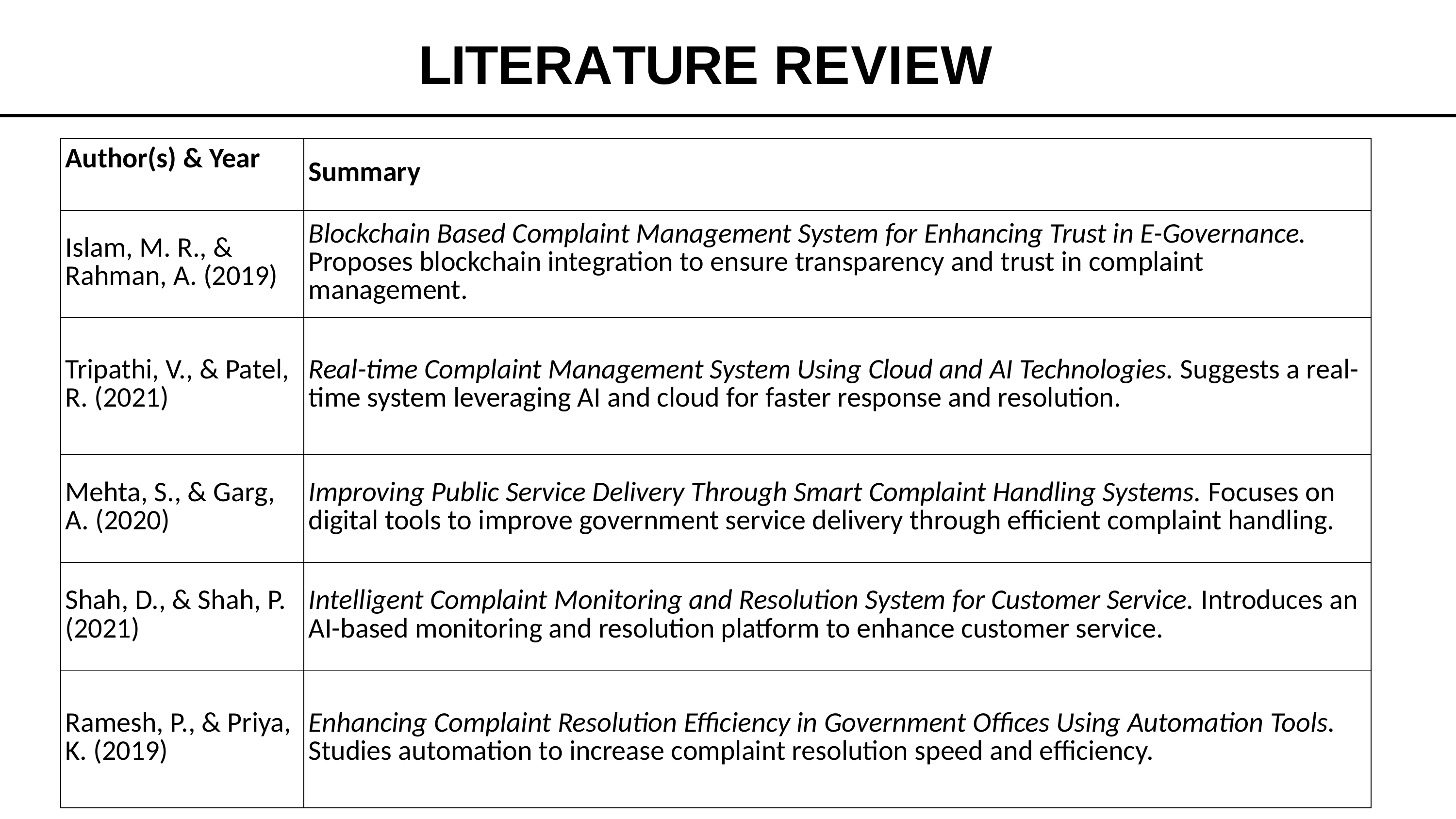

# LITERATURE REVIEW

| Author(s) & Year | Summary |
| --- | --- |
| Islam, M. R., & Rahman, A. (2019) | Blockchain Based Complaint Management System for Enhancing Trust in E-Governance. Proposes blockchain integration to ensure transparency and trust in complaint management. |
| Tripathi, V., & Patel, R. (2021) | Real-time Complaint Management System Using Cloud and AI Technologies. Suggests a real-time system leveraging AI and cloud for faster response and resolution. |
| Mehta, S., & Garg, A. (2020) | Improving Public Service Delivery Through Smart Complaint Handling Systems. Focuses on digital tools to improve government service delivery through efficient complaint handling. |
| Shah, D., & Shah, P. (2021) | Intelligent Complaint Monitoring and Resolution System for Customer Service. Introduces an AI-based monitoring and resolution platform to enhance customer service. |
| Ramesh, P., & Priya, K. (2019) | Enhancing Complaint Resolution Efficiency in Government Offices Using Automation Tools. Studies automation to increase complaint resolution speed and efficiency. |